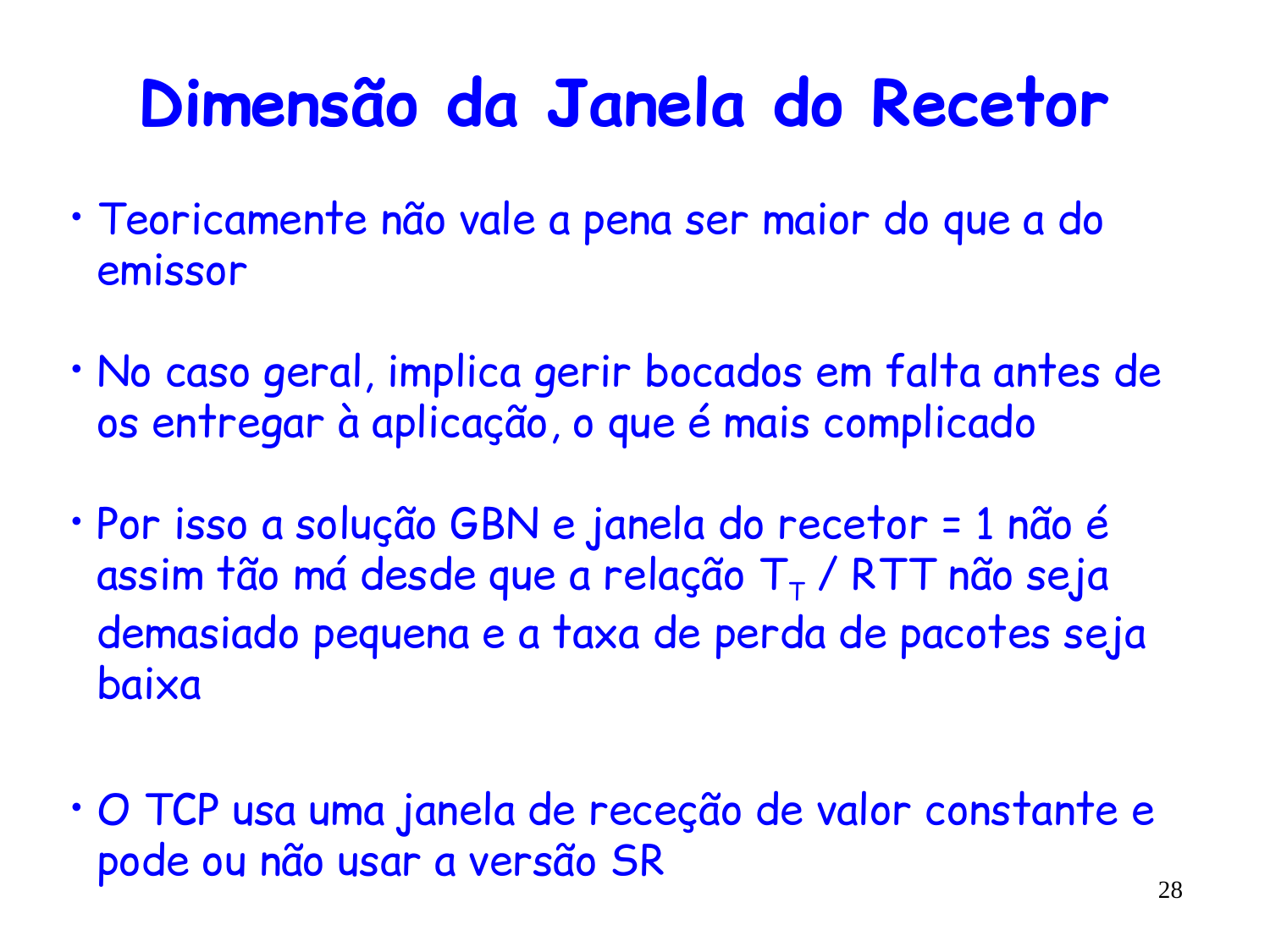

# Dimensão da Janela do Recetor
Teoricamente não vale a pena ser maior do que a do emissor

No caso geral, implica gerir bocados em falta antes de os entregar à aplicação, o que é mais complicado

Por isso a solução GBN e janela do recetor = 1 não é assim tão má desde que a relação TT / RTT não seja demasiado pequena e a taxa de perda de pacotes seja baixa

O TCP usa uma janela de receção de valor constante e pode ou não usar a versão SR
28